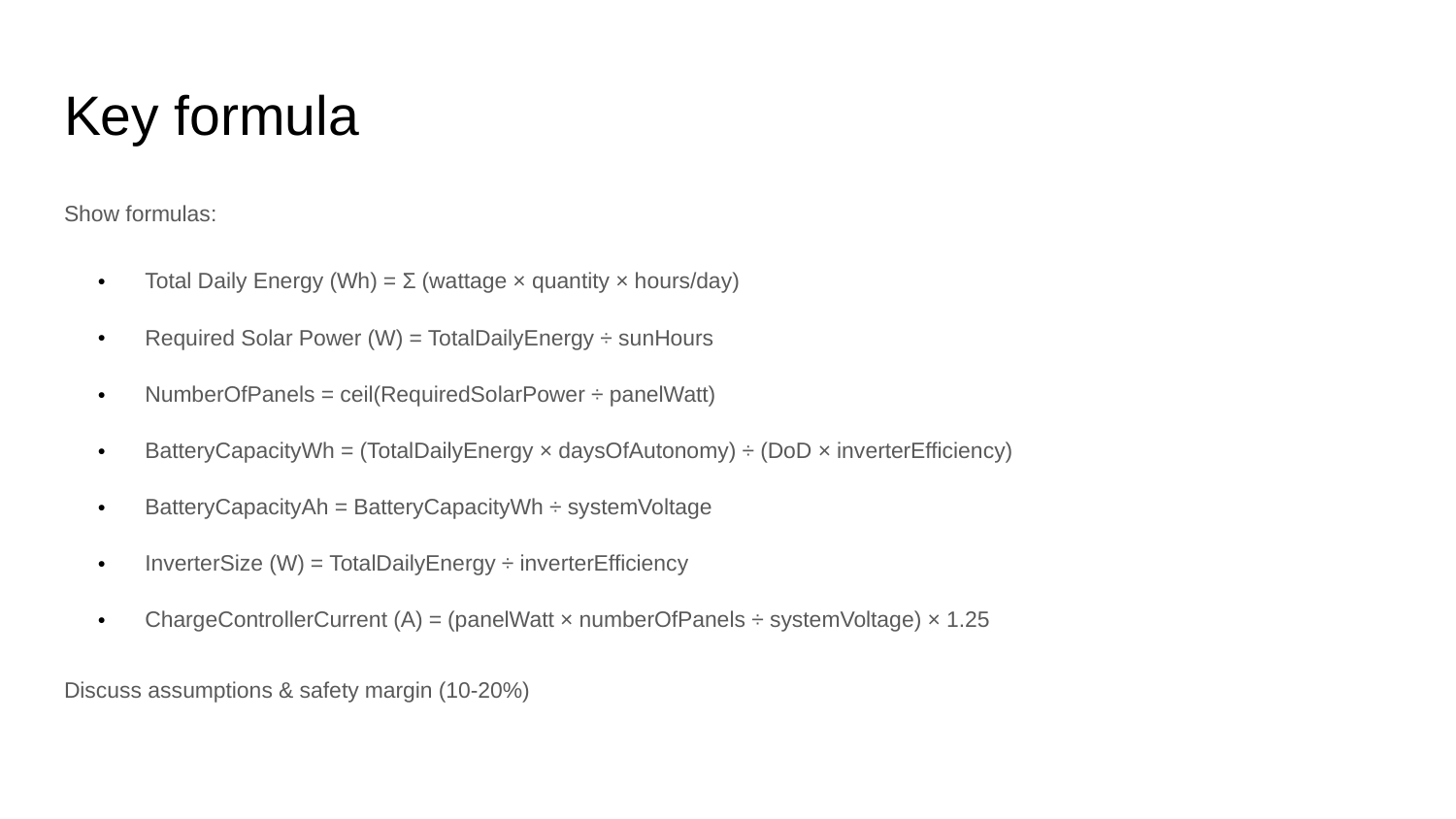

# Key formula
Show formulas:
Total Daily Energy (Wh) = Σ (wattage × quantity × hours/day)
Required Solar Power (W) = TotalDailyEnergy ÷ sunHours
NumberOfPanels = ceil(RequiredSolarPower ÷ panelWatt)
BatteryCapacityWh = (TotalDailyEnergy × daysOfAutonomy) ÷ (DoD × inverterEfficiency)
BatteryCapacityAh = BatteryCapacityWh ÷ systemVoltage
InverterSize (W) = TotalDailyEnergy ÷ inverterEfficiency
ChargeControllerCurrent (A) = (panelWatt × numberOfPanels ÷ systemVoltage) × 1.25
Discuss assumptions & safety margin (10-20%)